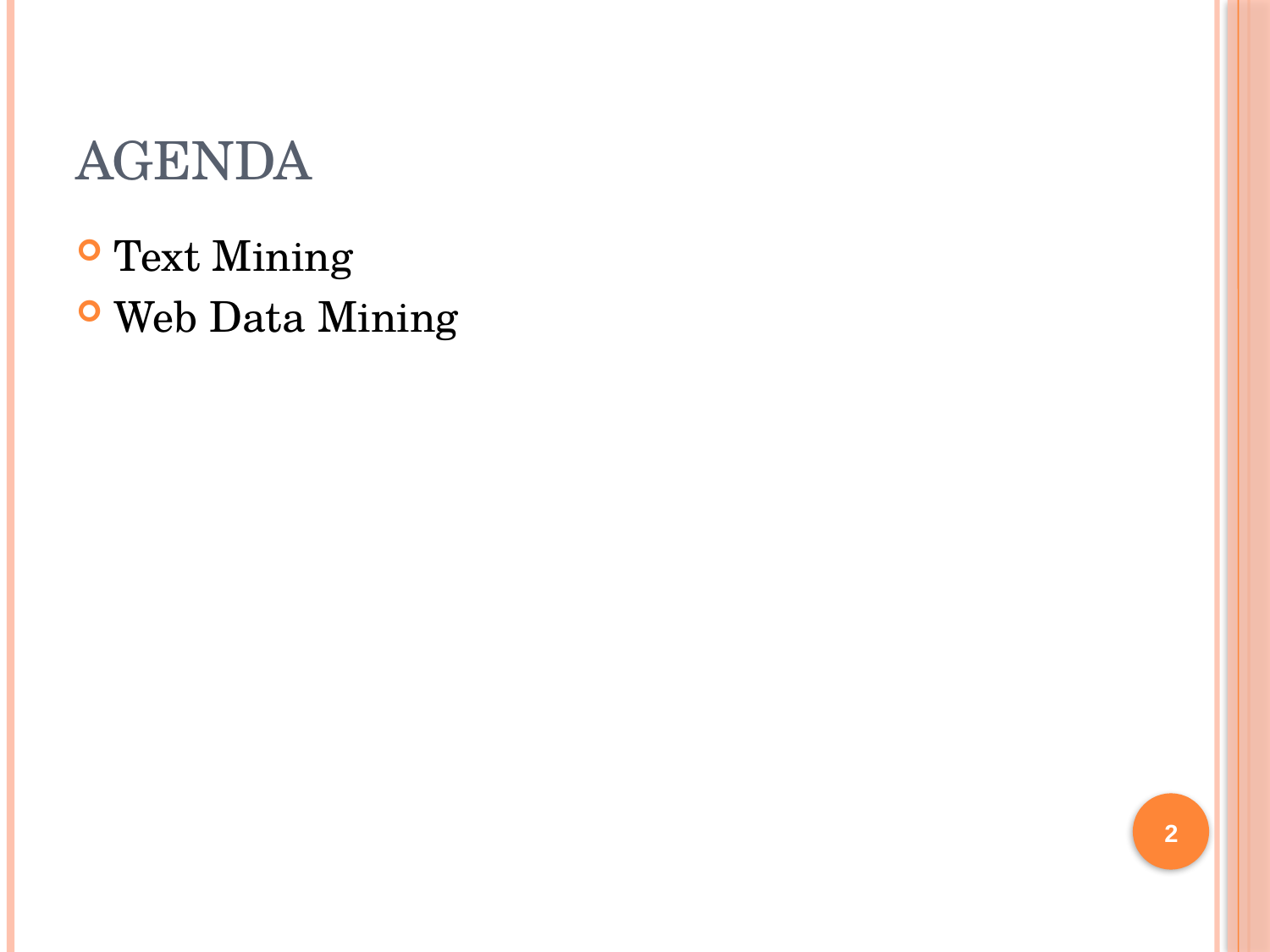

# Agenda
Text Mining
Web Data Mining

2